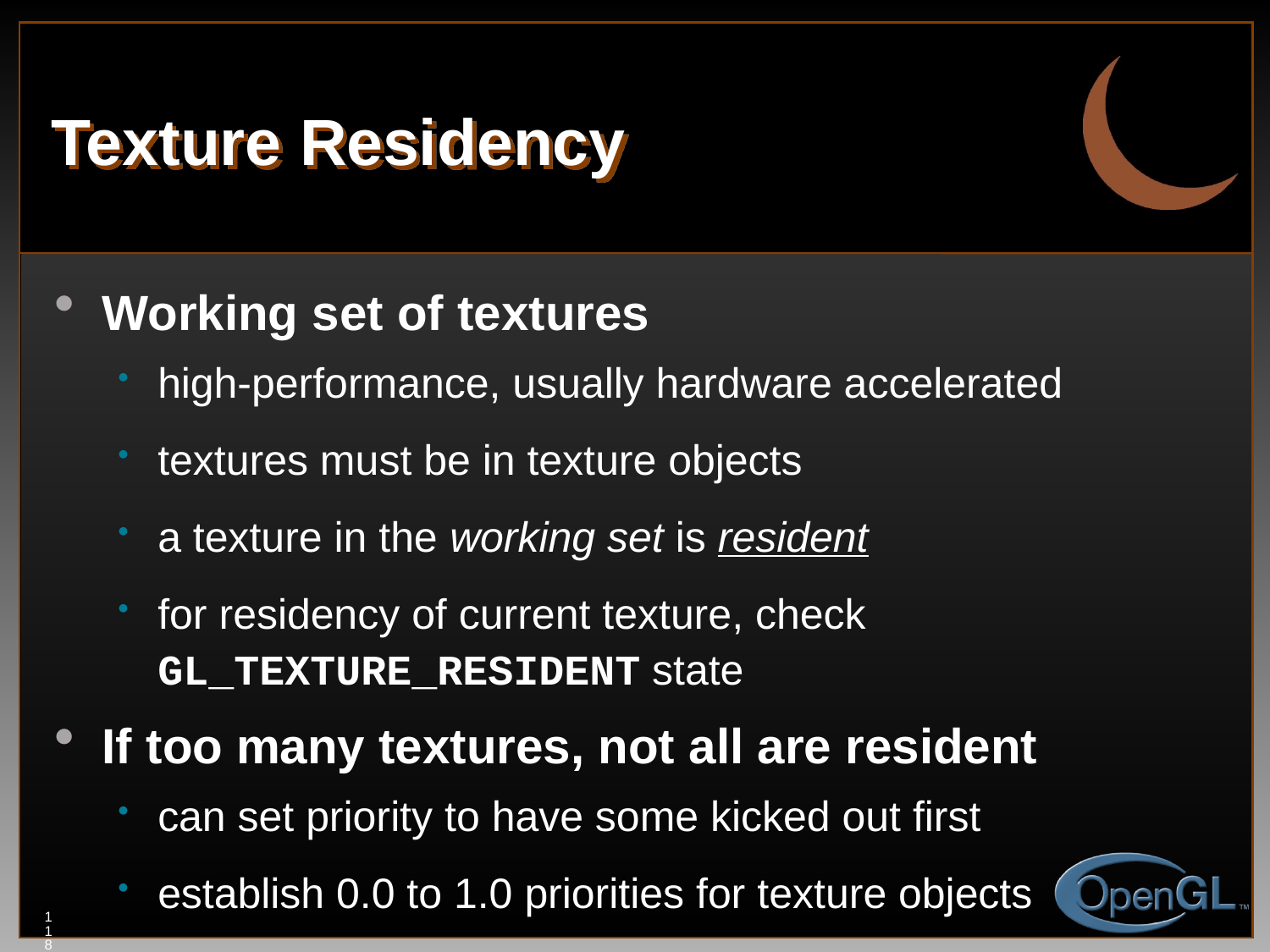

# Texture Residency
Working set of textures
high-performance, usually hardware accelerated
textures must be in texture objects
a texture in the working set is resident
for residency of current texture, check GL_TEXTURE_RESIDENT state
If too many textures, not all are resident
can set priority to have some kicked out first
establish 0.0 to 1.0 priorities for texture objects
118